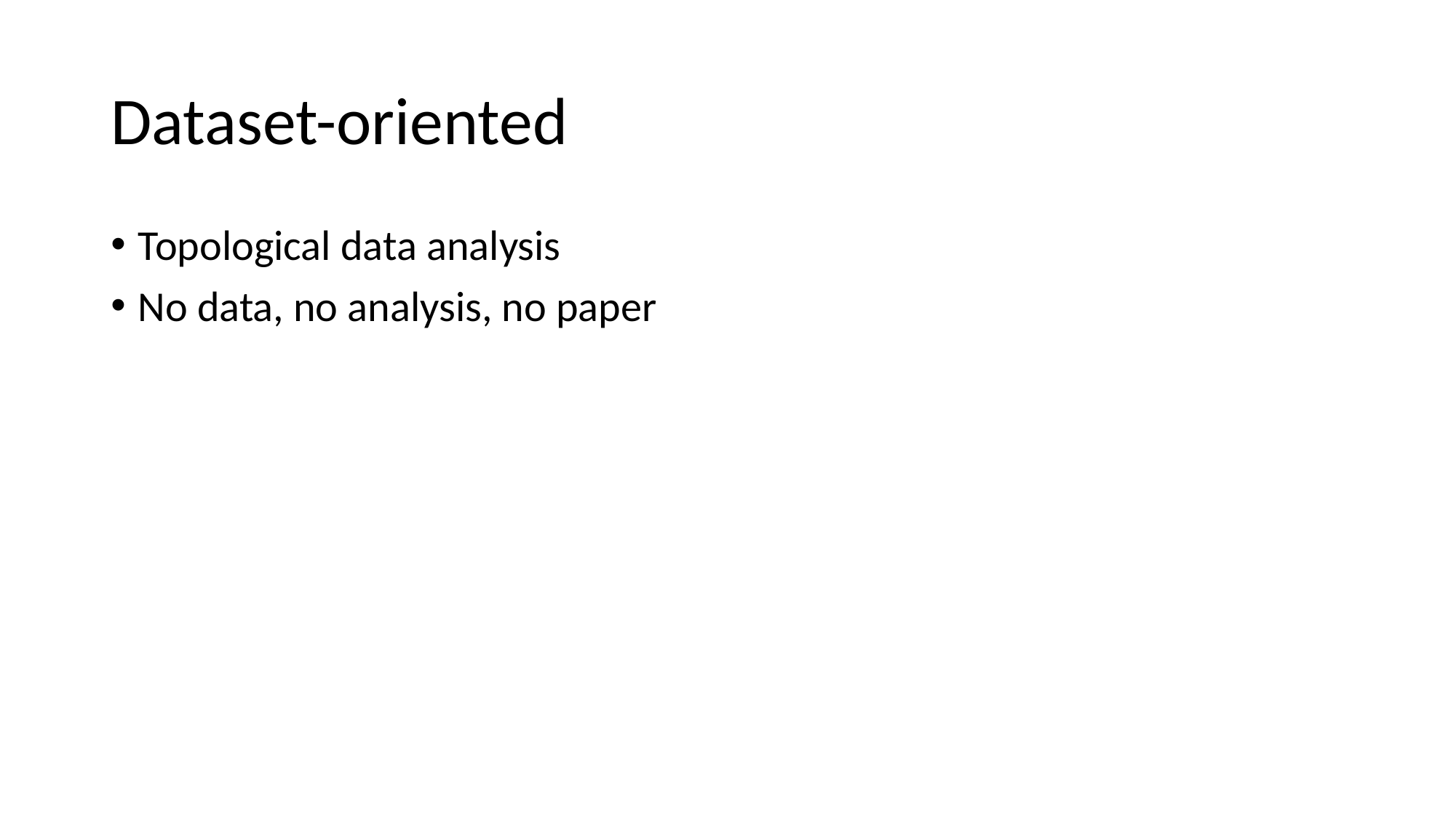

# Dataset-oriented
Topological data analysis
No data, no analysis, no paper